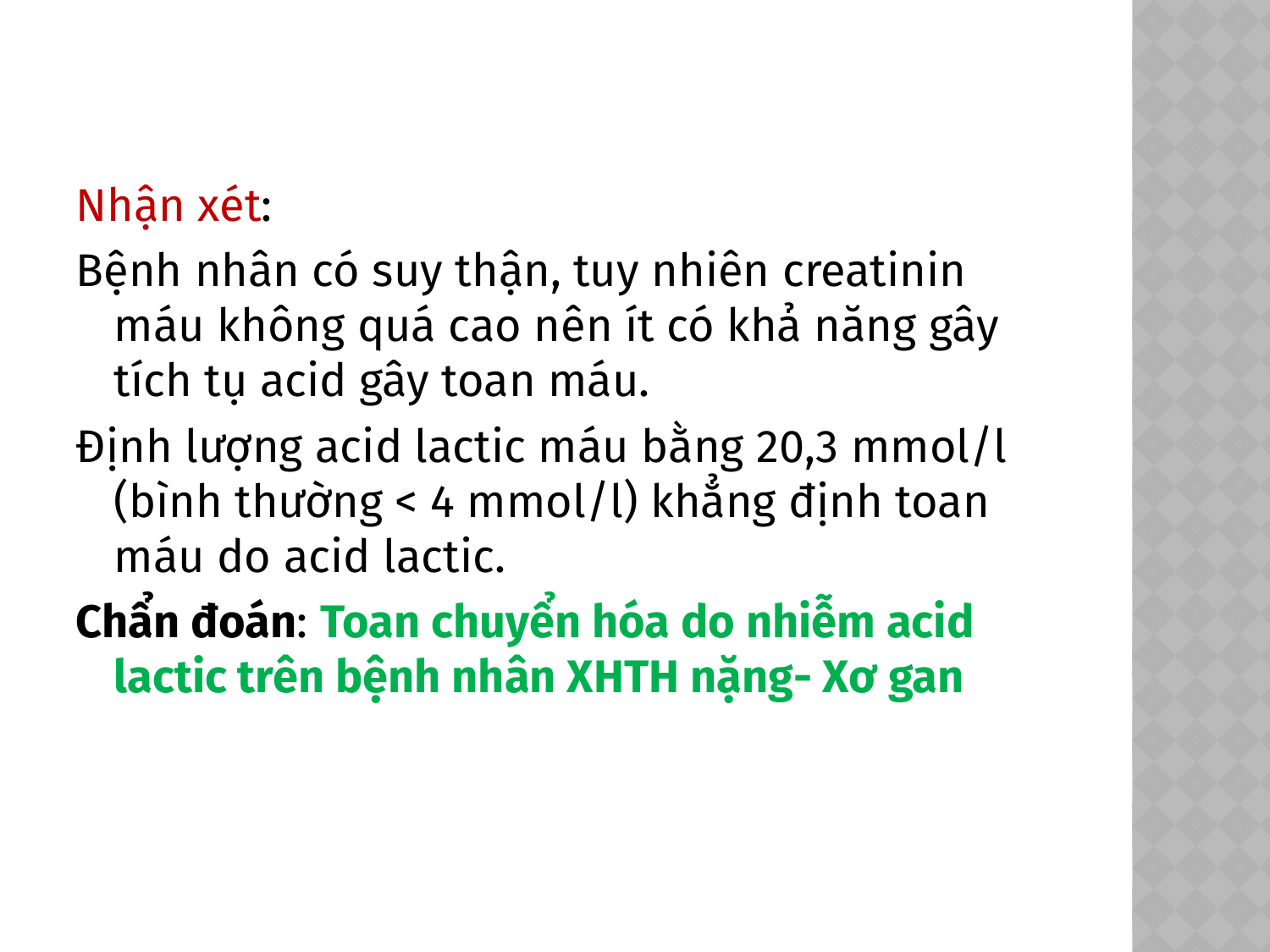

Nhận xét:
Bệnh nhân có suy thận, tuy nhiên creatinin máu không quá cao nên ít có khả năng gây tích tụ acid gây toan máu.
Định lượng acid lactic máu bằng 20,3 mmol/l (bình thường < 4 mmol/l) khẳng định toan máu do acid lactic.
Chẩn đoán: Toan chuyển hóa do nhiễm acid lactic trên bệnh nhân XHTH nặng- Xơ gan